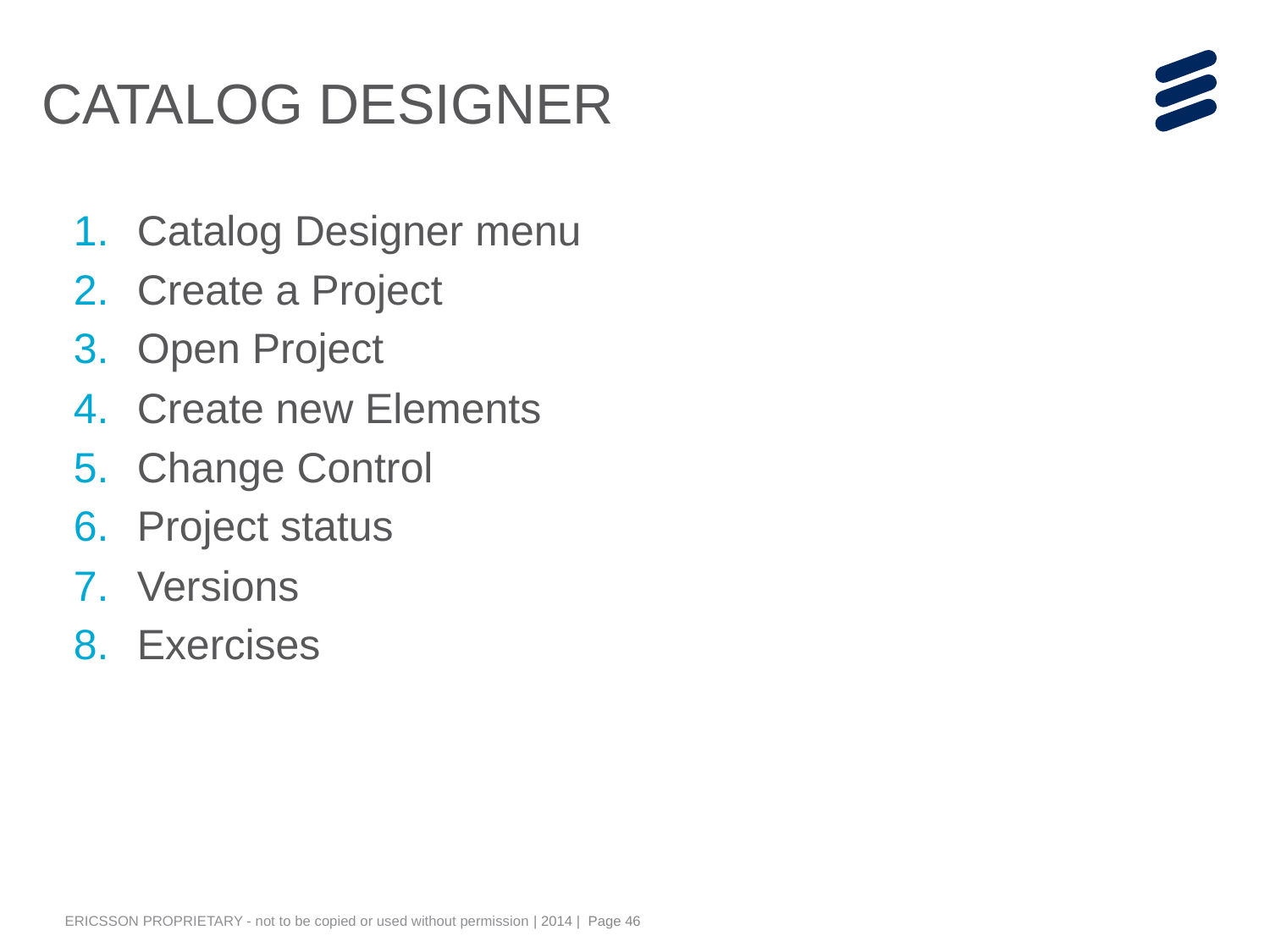

# CATALOG DESIGNER
Catalog Designer menu
Create a Project
Open Project
Create new Elements
Change Control
Project status
Versions
Exercises